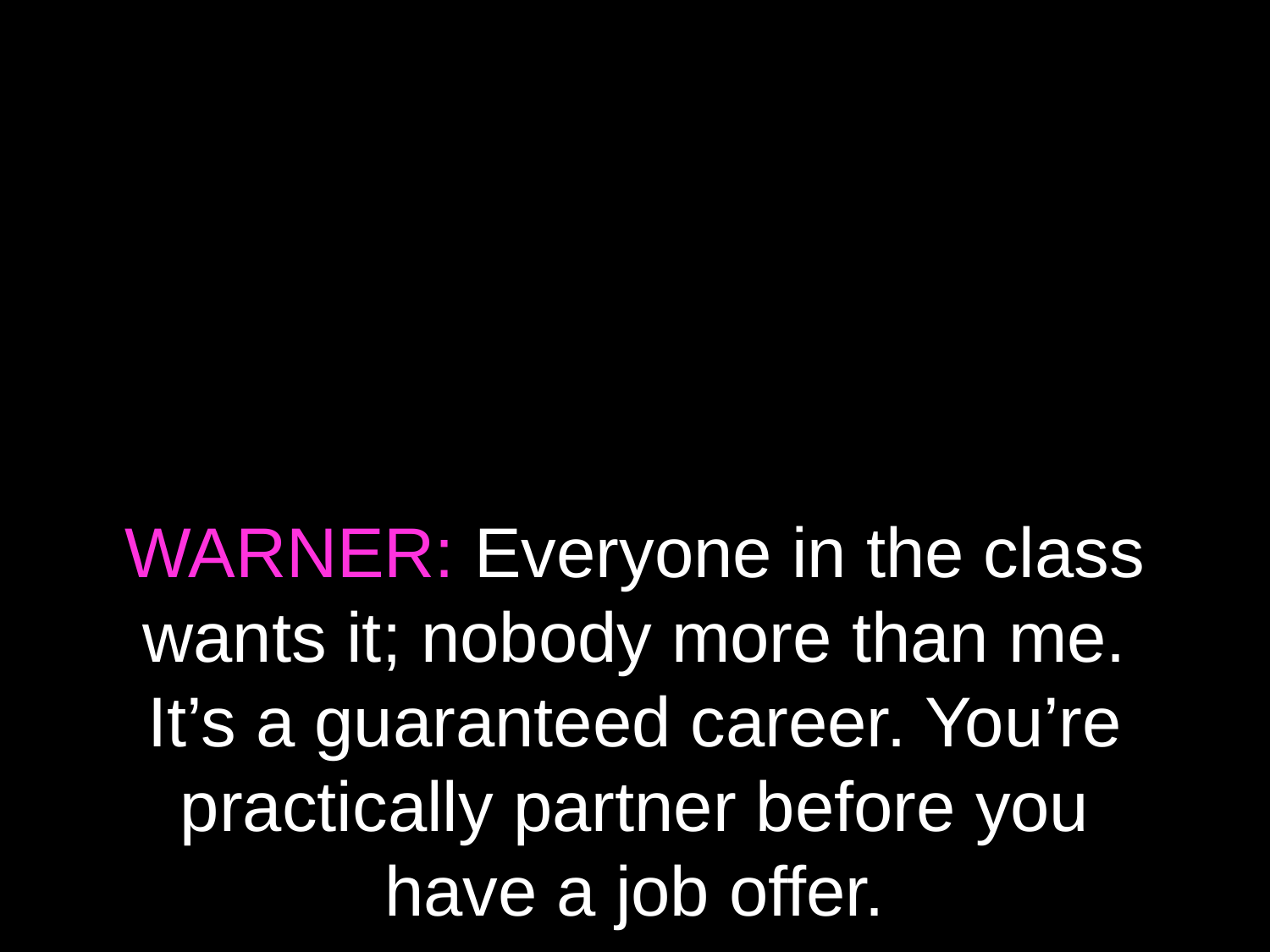

# WARNER: Everyone in the class wants it; nobody more than me. It’s a guaranteed career. You’re practically partner before you have a job offer.